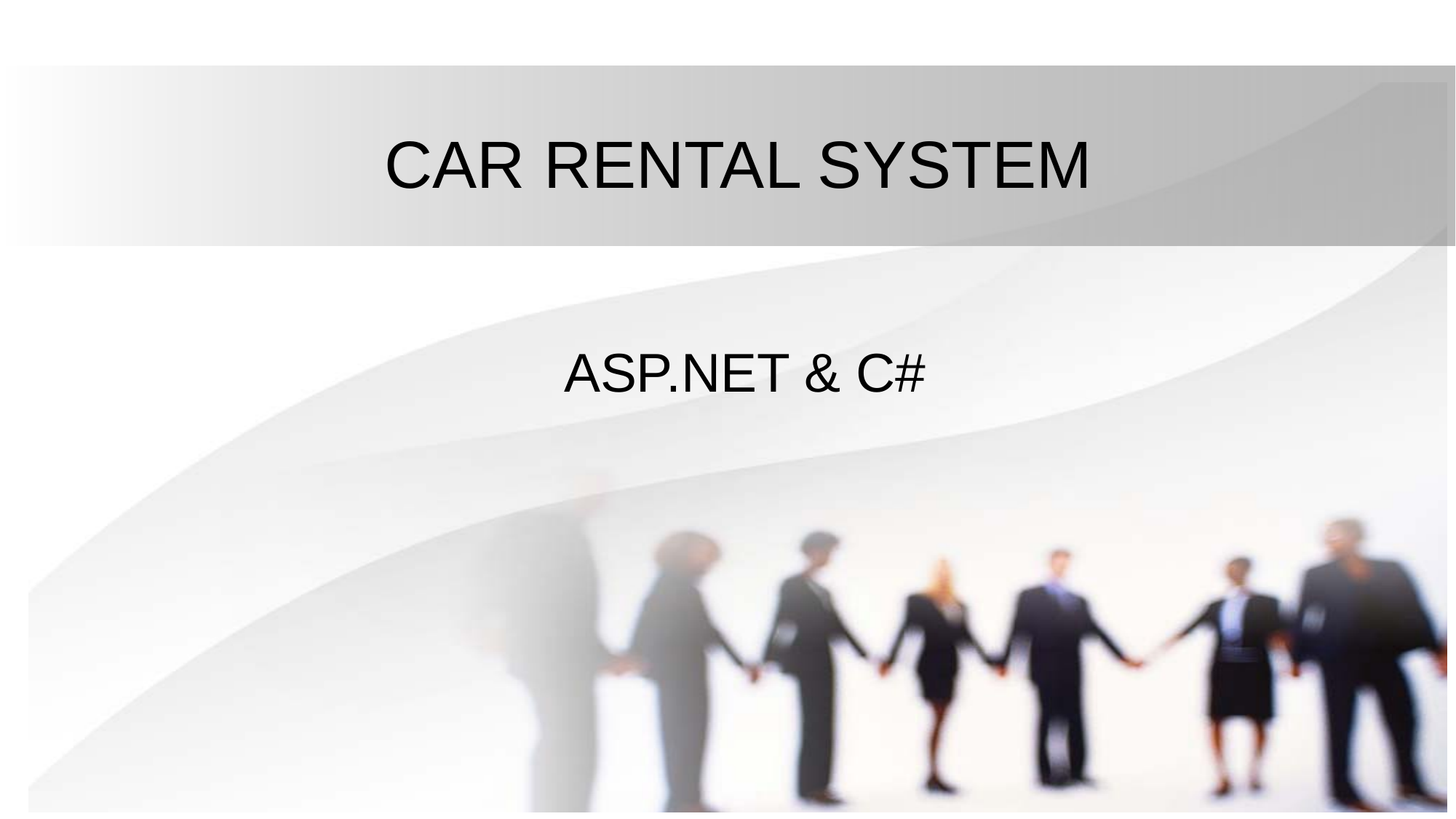

# CAR RENTAL SYSTEM
ASP.NET & C#